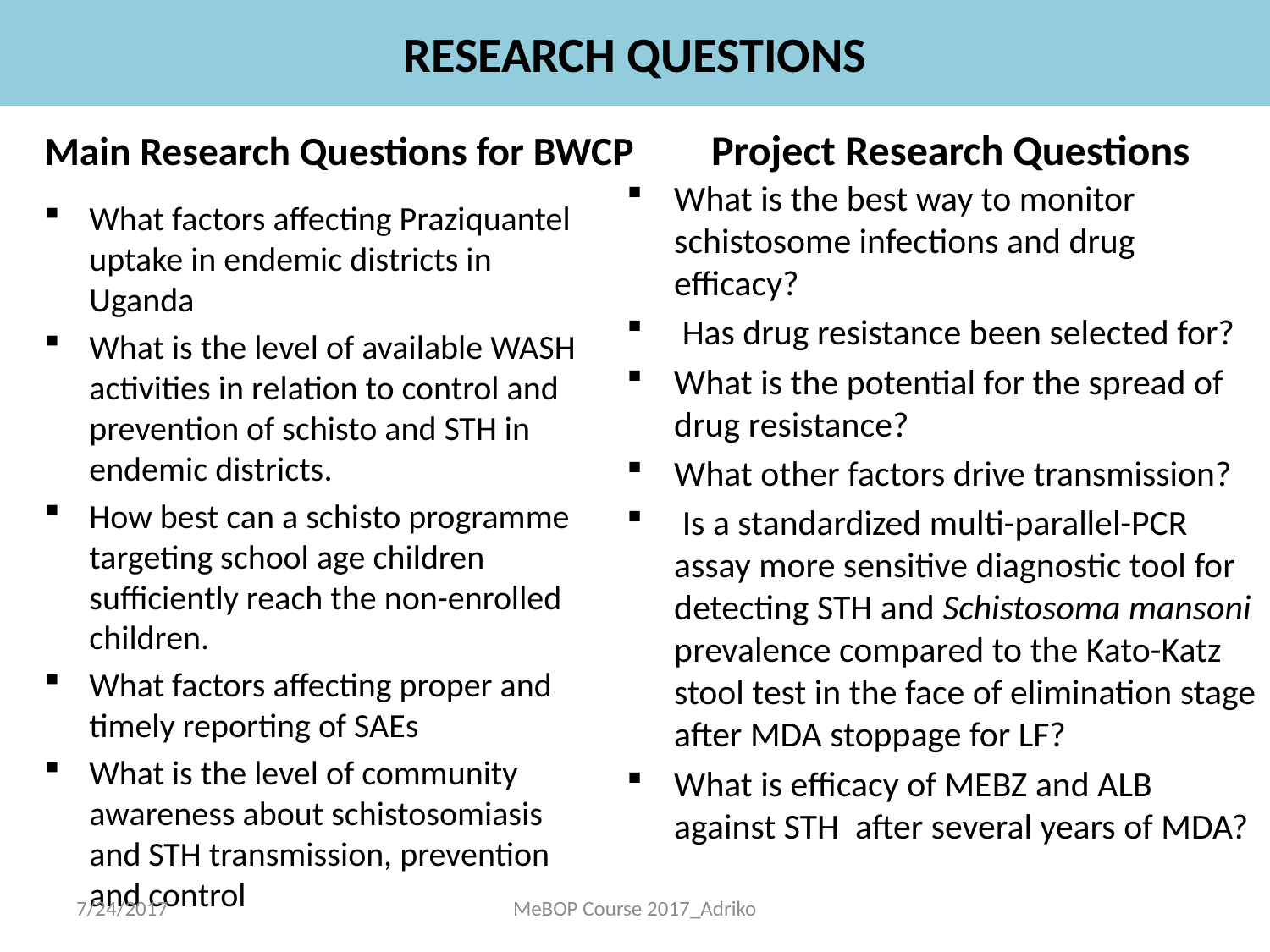

# RESEARCH QUESTIONS
Main Research Questions for BWCP
Project Research Questions
What is the best way to monitor schistosome infections and drug efficacy?
 Has drug resistance been selected for?
What is the potential for the spread of drug resistance?
What other factors drive transmission?
 Is a standardized multi-parallel-PCR assay more sensitive diagnostic tool for detecting STH and Schistosoma mansoni prevalence compared to the Kato-Katz stool test in the face of elimination stage after MDA stoppage for LF?
What is efficacy of MEBZ and ALB against STH  after several years of MDA?
What factors affecting Praziquantel uptake in endemic districts in Uganda
What is the level of available WASH activities in relation to control and prevention of schisto and STH in endemic districts.
How best can a schisto programme targeting school age children sufficiently reach the non-enrolled children.
What factors affecting proper and timely reporting of SAEs
What is the level of community awareness about schistosomiasis and STH transmission, prevention and control

7/24/2017
MeBOP Course 2017_Adriko